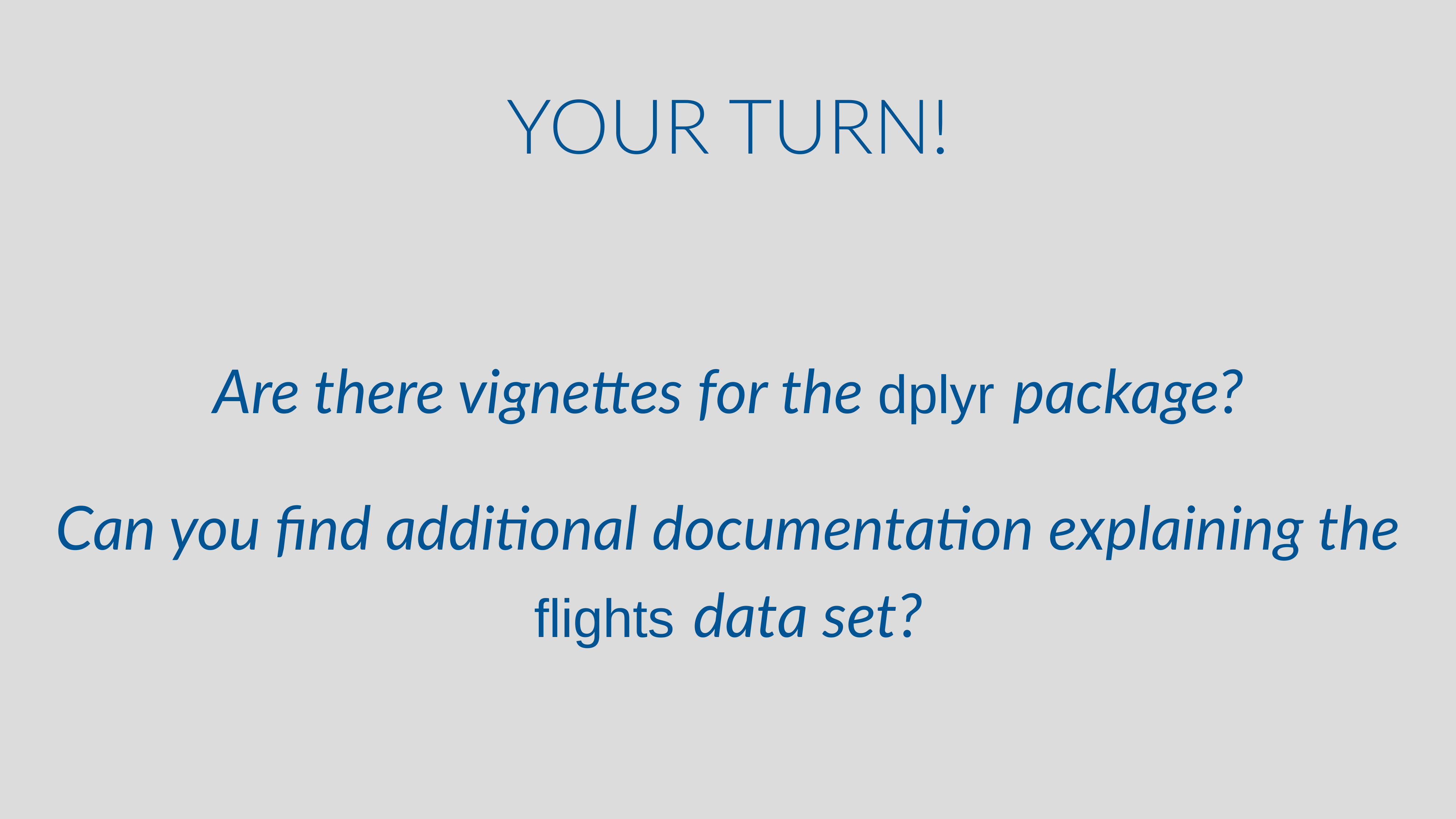

# Your turn!
Are there vignettes for the dplyr package?
Can you find additional documentation explaining the flights data set?